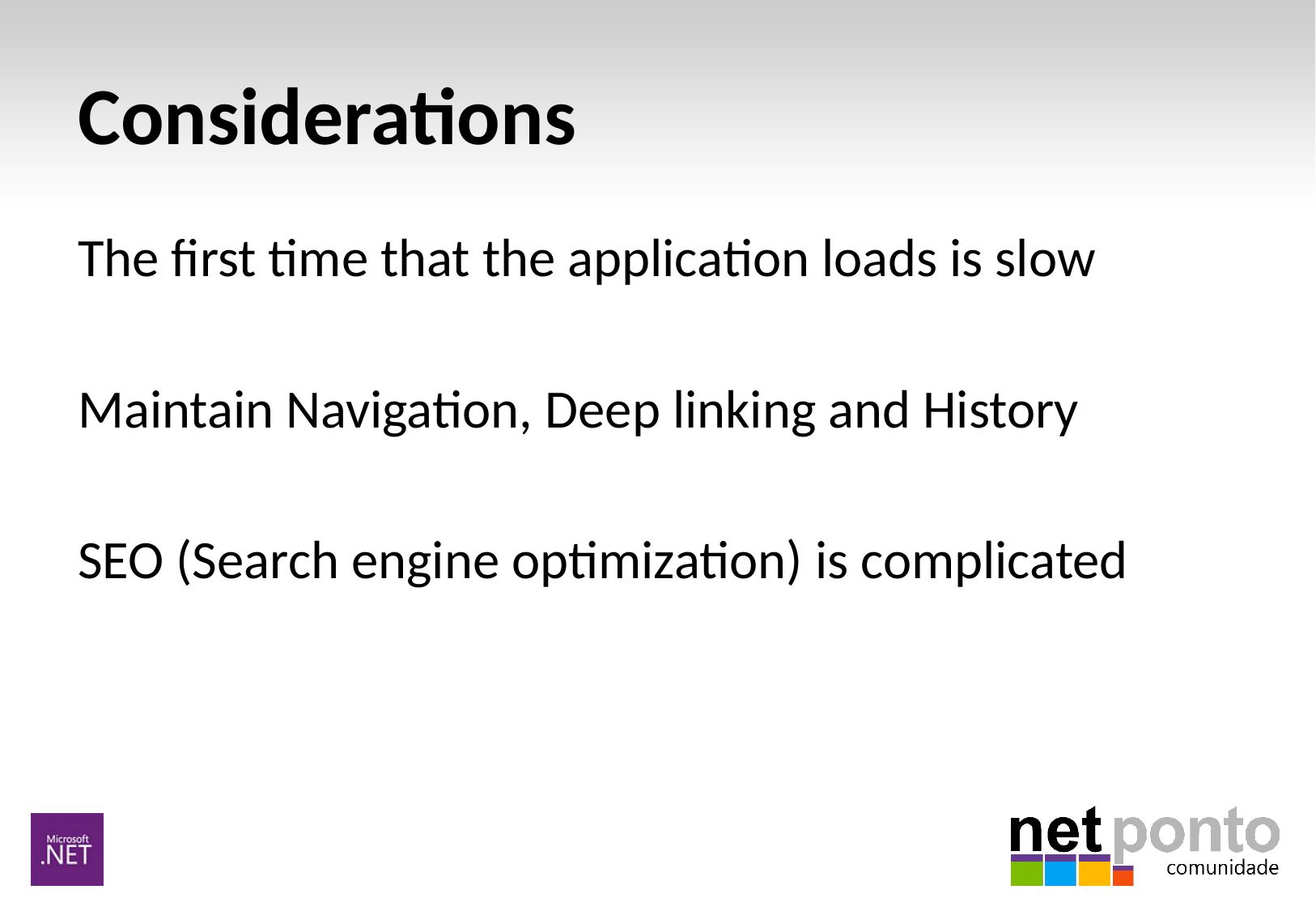

# Considerations

The first time that the application loads is slow

Maintain Navigation, Deep linking and History

SEO (Search engine optimization) is complicated